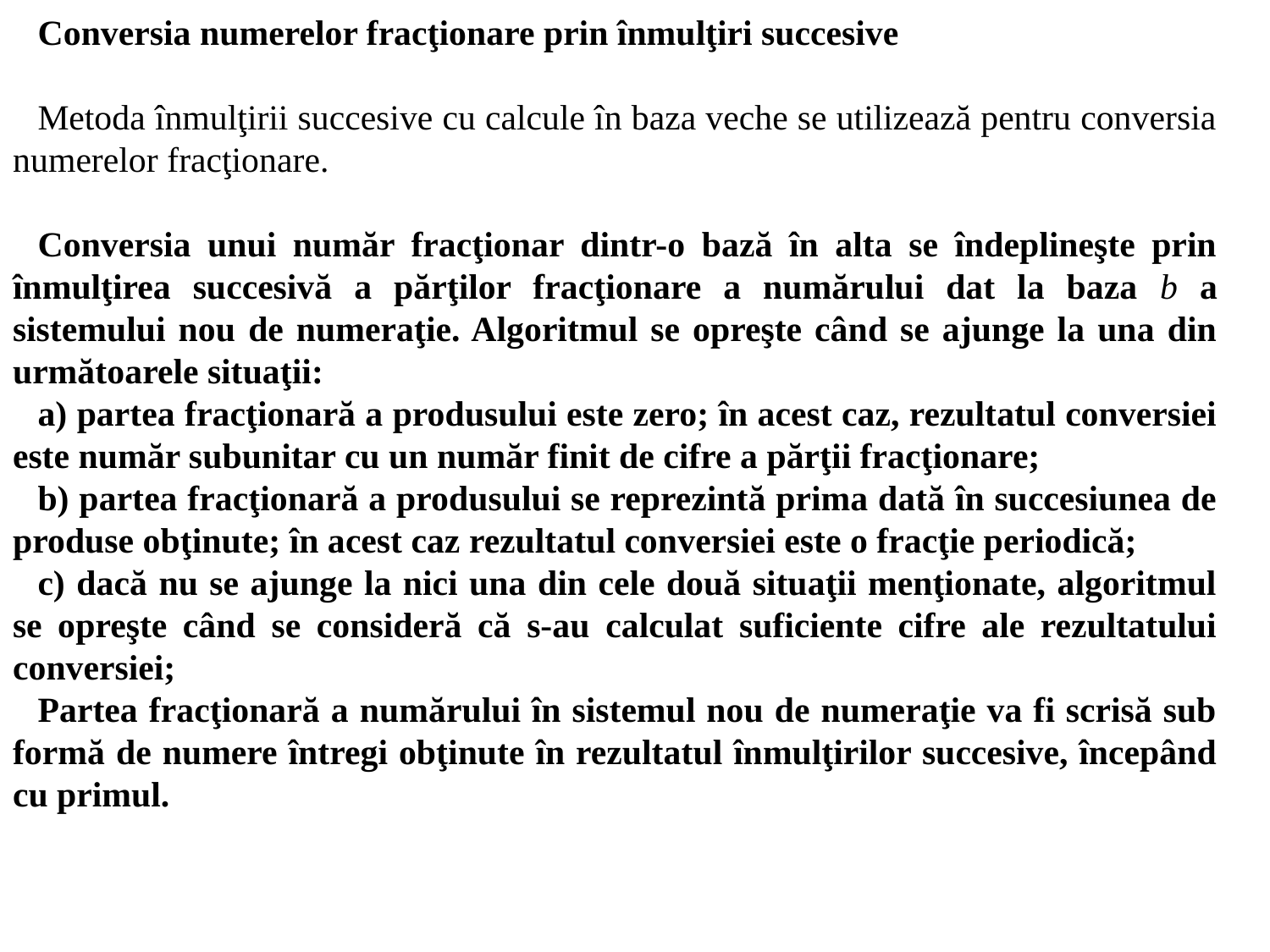

Conversia numerelor fracţionare prin înmulţiri succesive

Metoda înmulţirii succesive cu calcule în baza veche se utilizează pentru conversia numerelor fracţionare.

Conversia unui număr fracţionar dintr-o bază în alta se îndeplineşte prin înmulţirea succesivă a părţilor fracţionare a numărului dat la baza b a sistemului nou de numeraţie. Algoritmul se opreşte când se ajunge la una din următoarele situaţii:
a) partea fracţionară a produsului este zero; în acest caz, rezultatul conversiei este număr subunitar cu un număr finit de cifre a părţii fracţionare;
b) partea fracţionară a produsului se reprezintă prima dată în succesiunea de produse obţinute; în acest caz rezultatul conversiei este o fracţie periodică;
c) dacă nu se ajunge la nici una din cele două situaţii menţionate, algoritmul se opreşte când se consideră că s-au calculat suficiente cifre ale rezultatului conversiei;
Partea fracţionară a numărului în sistemul nou de numeraţie va fi scrisă sub formă de numere întregi obţinute în rezultatul înmulţirilor succesive, începând cu primul.